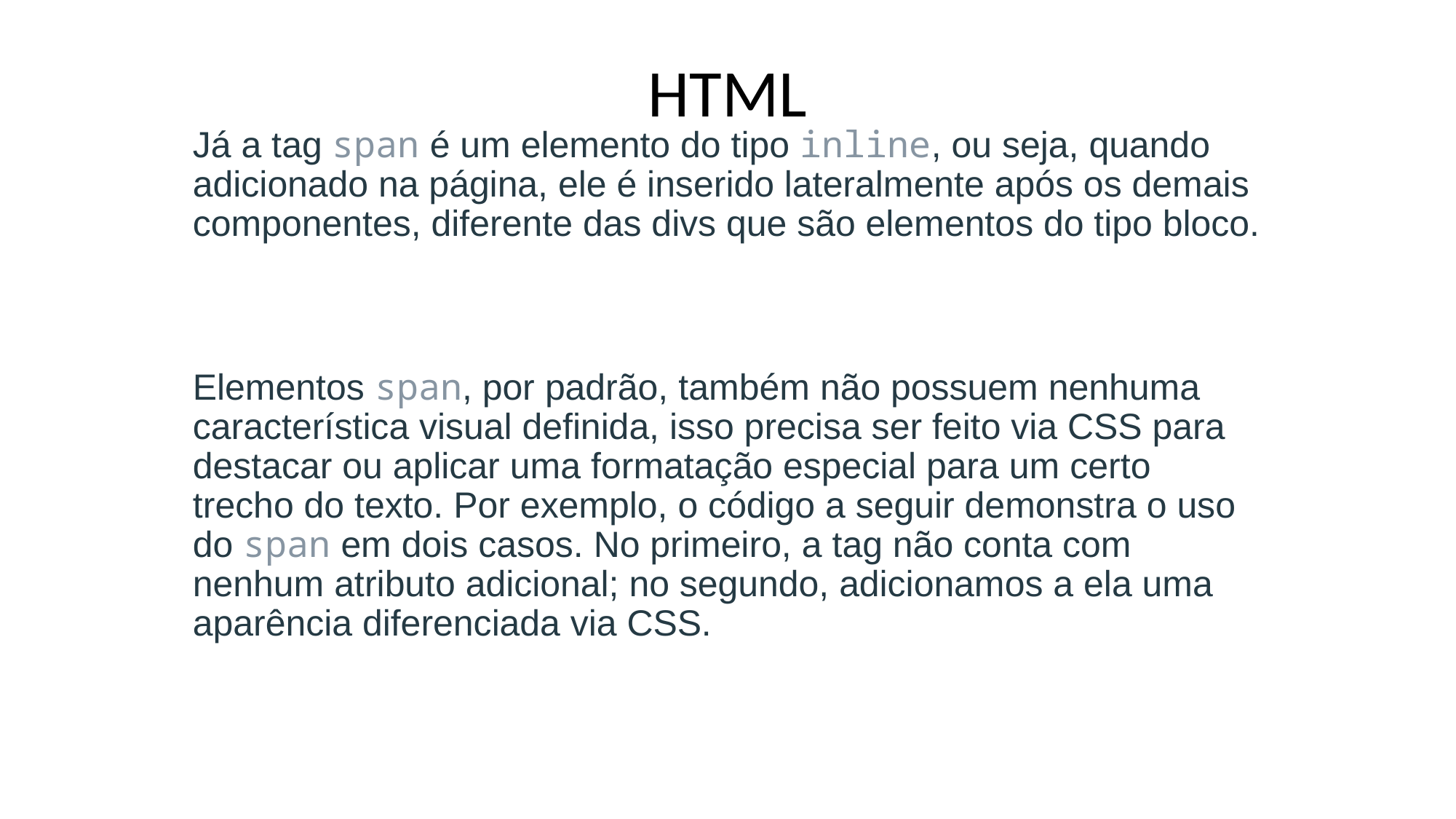

# HTML
Já a tag span é um elemento do tipo inline, ou seja, quando adicionado na página, ele é inserido lateralmente após os demais componentes, diferente das divs que são elementos do tipo bloco.

Elementos span, por padrão, também não possuem nenhuma característica visual definida, isso precisa ser feito via CSS para destacar ou aplicar uma formatação especial para um certo trecho do texto. Por exemplo, o código a seguir demonstra o uso do span em dois casos. No primeiro, a tag não conta com nenhum atributo adicional; no segundo, adicionamos a ela uma aparência diferenciada via CSS.